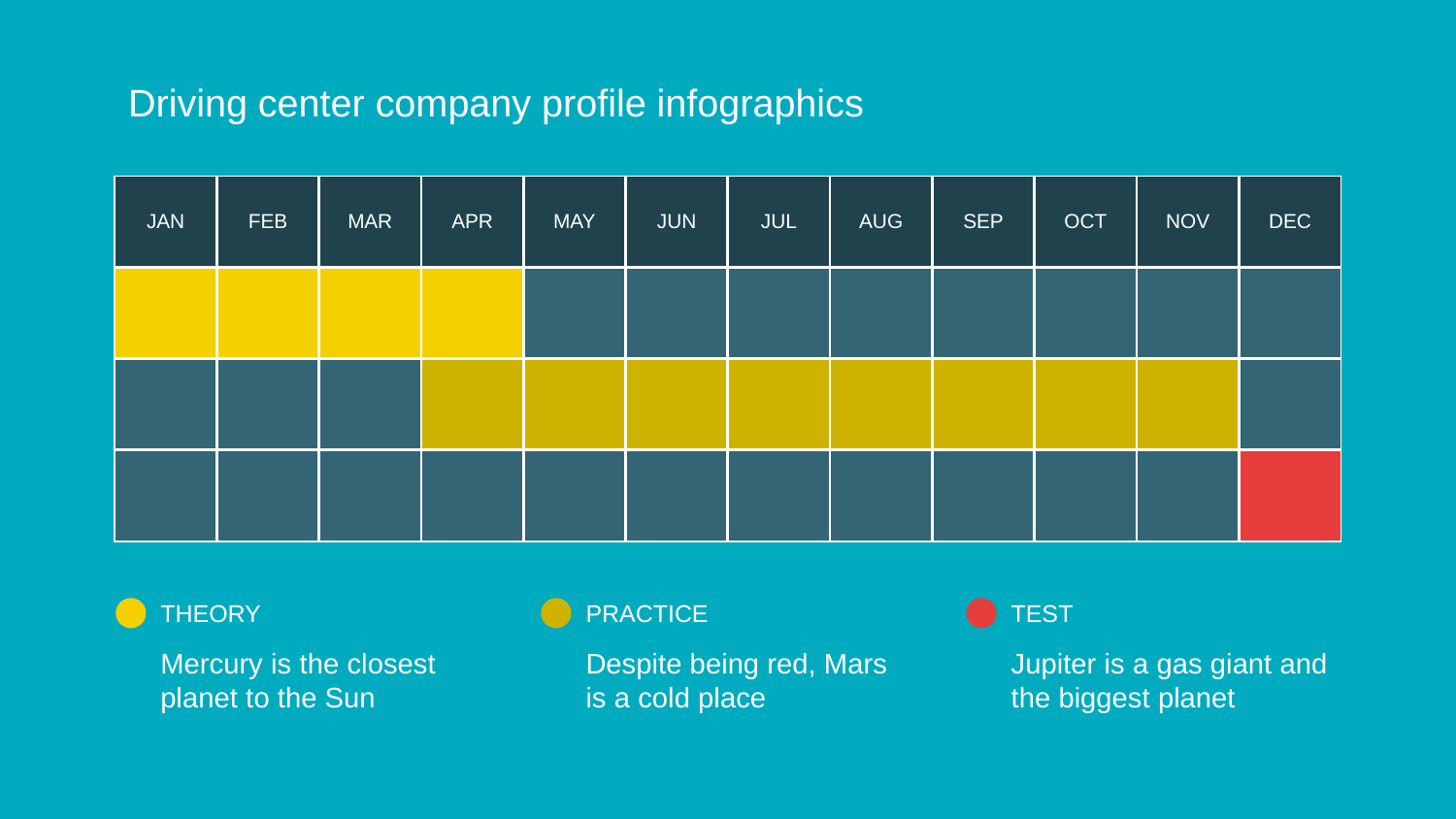

# Driving center company profile infographics
| JAN | FEB | MAR | APR | MAY | JUN | JUL | AUG | SEP | OCT | NOV | DEC |
| --- | --- | --- | --- | --- | --- | --- | --- | --- | --- | --- | --- |
|  |  |  |  |  |  |  |  |  |  |  |  |
|  |  |  |  |  |  |  |  |  |  |  |  |
|  |  |  |  |  |  |  |  |  |  |  |  |
THEORY

Mercury is the closest planet to the Sun
PRACTICE

Despite being red, Mars is a cold place
TEST

Jupiter is a gas giant and the biggest planet